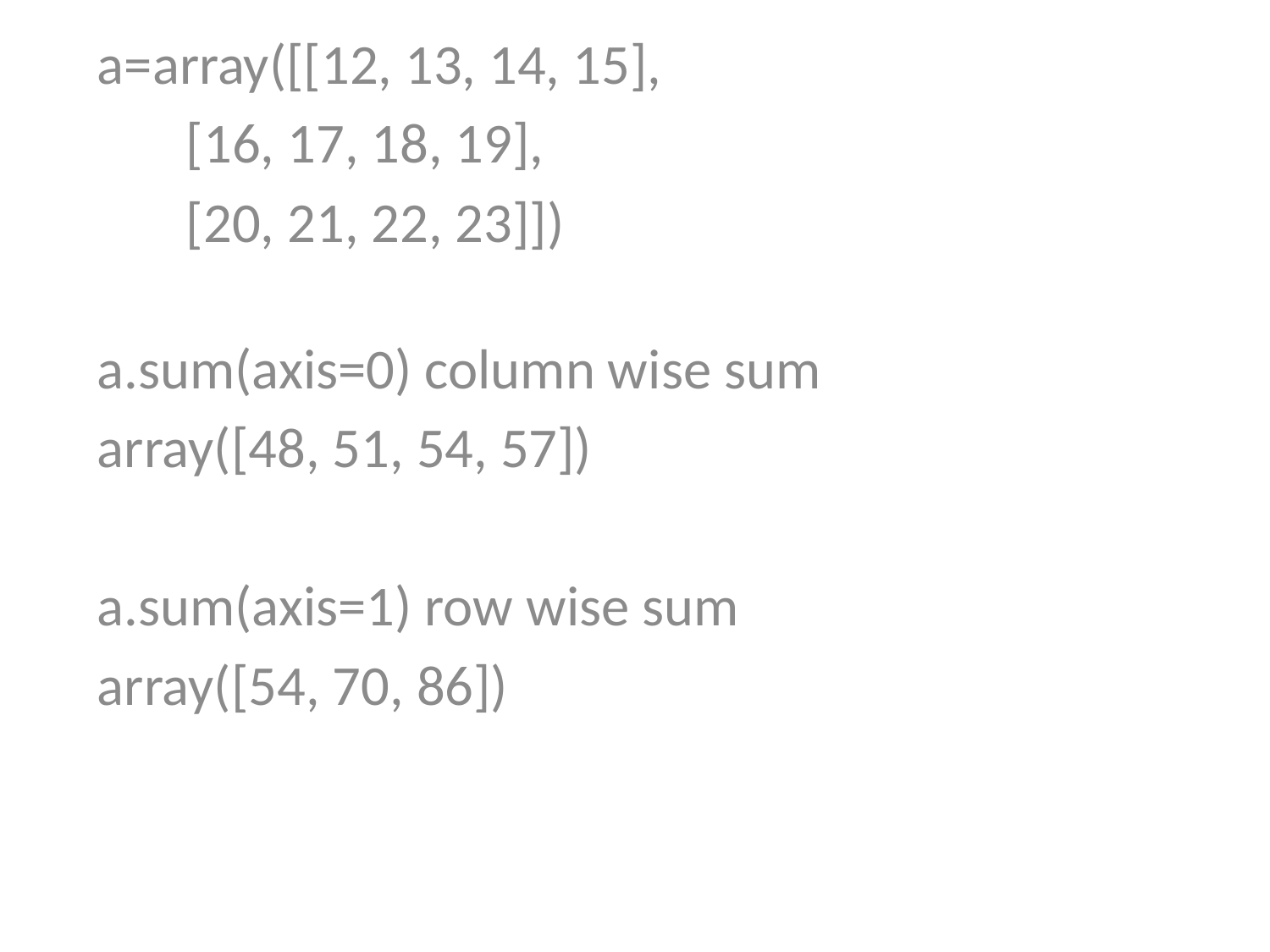

a=array([[12, 13, 14, 15],
       [16, 17, 18, 19],
       [20, 21, 22, 23]])
a.sum(axis=0) column wise sum
array([48, 51, 54, 57])

a.sum(axis=1) row wise sum
array([54, 70, 86])